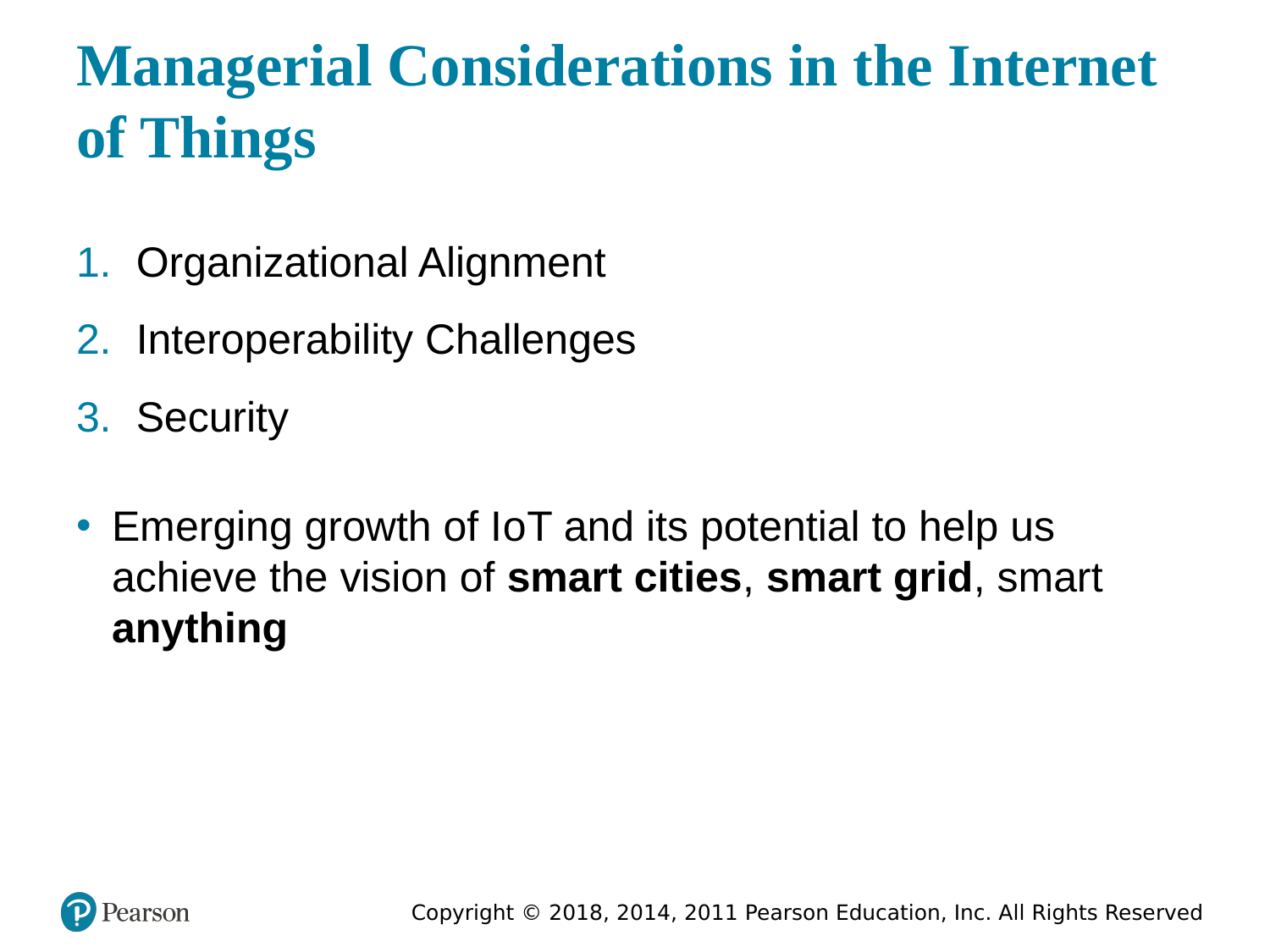

# Managerial Considerations in the Internet of Things
Organizational Alignment
Interoperability Challenges
Security
Emerging growth of I o T and its potential to help us achieve the vision of smart cities, smart grid, smart anything